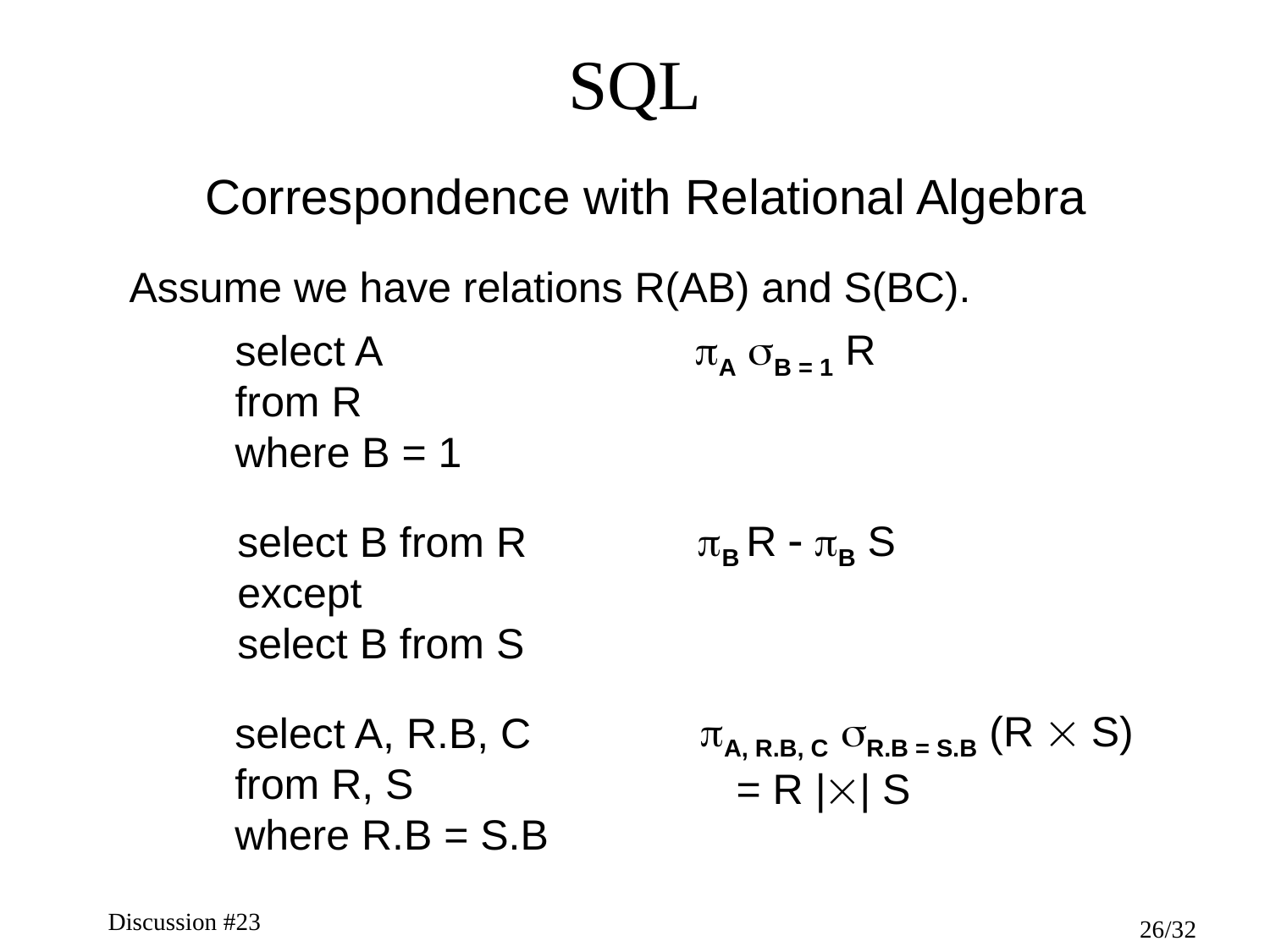

# SQL
Correspondence with Relational Algebra
Assume we have relations R(AB) and S(BC).
πA σB = 1 R
select A
from R
where B = 1
πB R − πB S
select B from R
except
select B from S
πA, R.B, C σR.B = S.B (R × S)
   = R |×| S
select A, R.B, C
from R, S
where R.B = S.B

Discussion #23
26/32